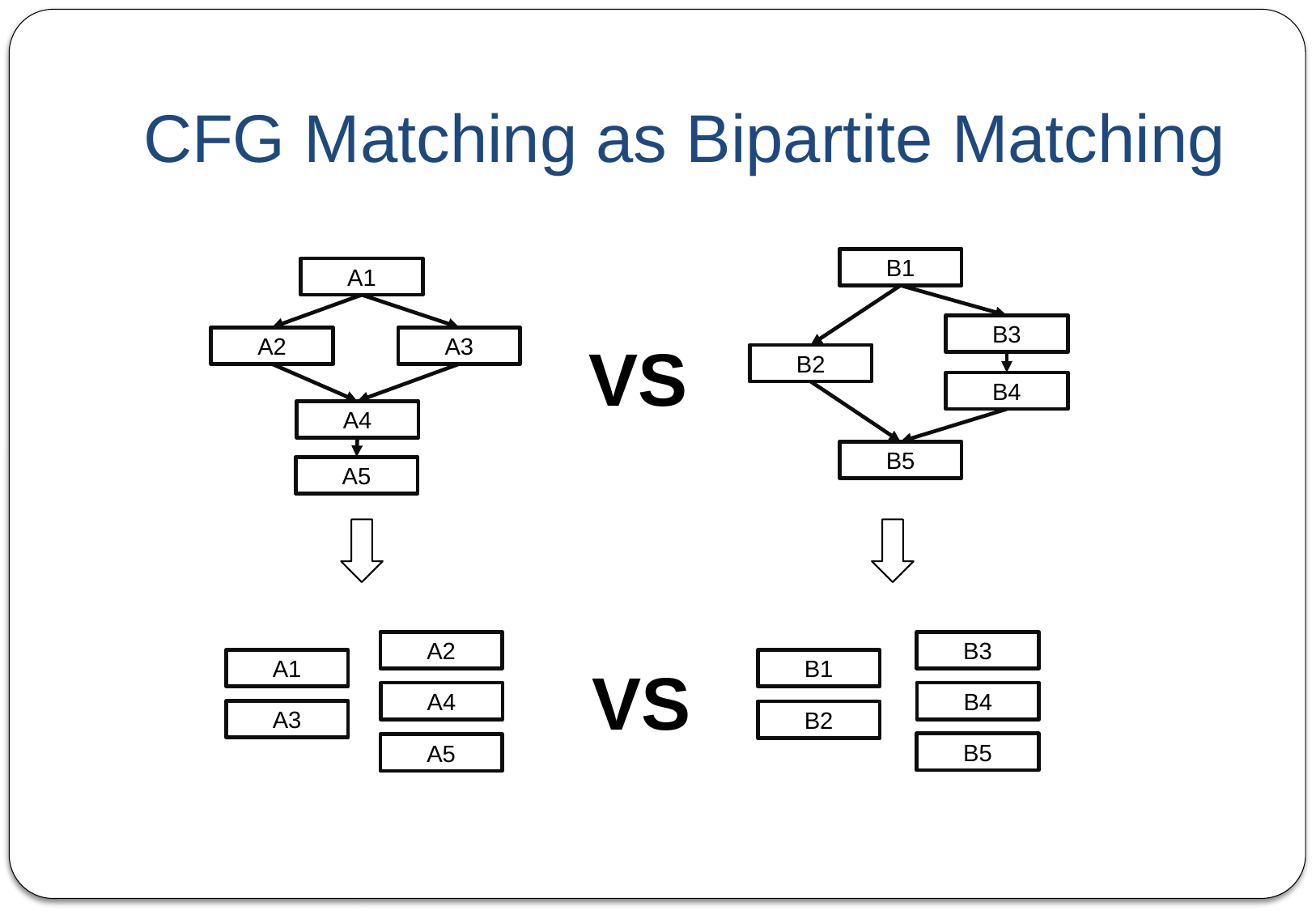

# CFG Matching as Bipartite Matching
B1
A1
B3
VS
A2
A3
B2
B4
A4
B5
A5

A2
B3
A1
VS
B1
A4
B4
A3
B2
B5
A5